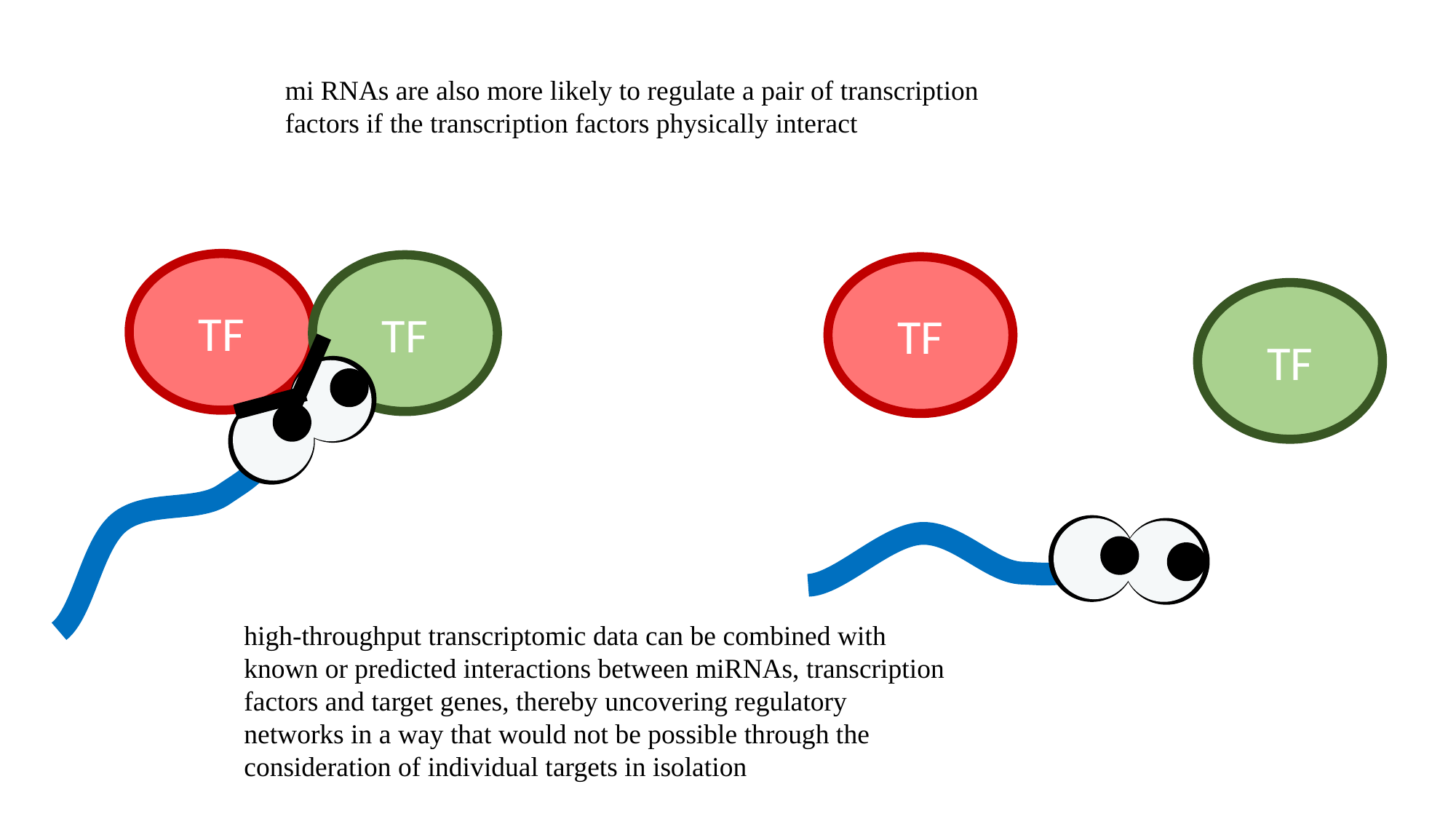

mi RNAs are also more likely to regulate a pair of transcription factors if the transcription factors physically interact
TF
TF
TF

TF

high-throughput transcriptomic data can be combined with known or predicted interactions between miRNAs, transcription factors and target genes, thereby uncovering regulatory networks in a way that would not be possible through the consideration of individual targets in isolation